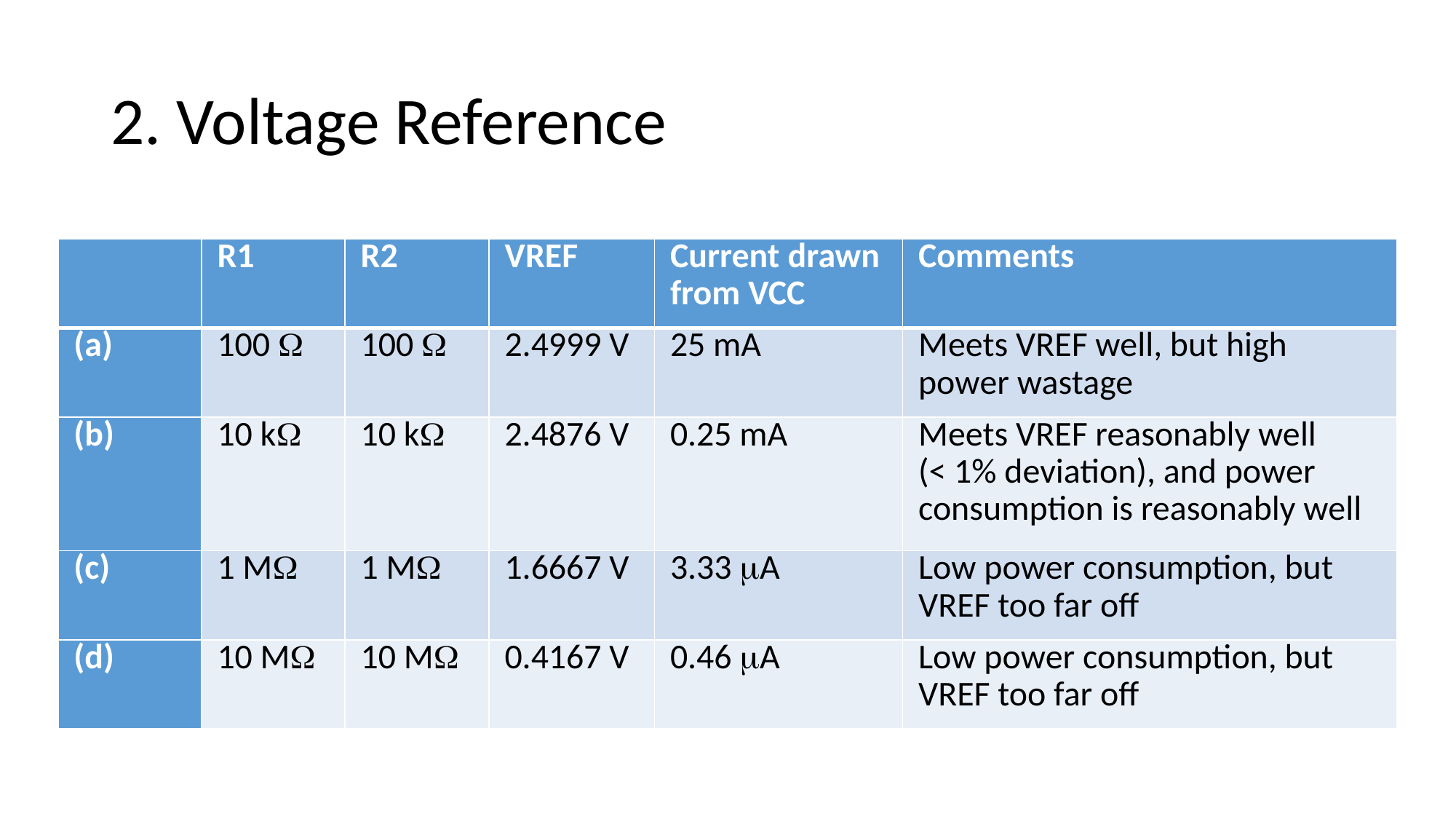

# 2. Voltage Reference
|  | R1 | R2 | VREF | Current drawn from VCC | Comments |
| --- | --- | --- | --- | --- | --- |
| (a) | 100 Ω | 100 Ω | 2.4999 V | 25 mA | Meets VREF well, but high power wastage |
| (b) | 10 kΩ | 10 kΩ | 2.4876 V | 0.25 mA | Meets VREF reasonably well (< 1% deviation), and power consumption is reasonably well |
| (c) | 1 MΩ | 1 MΩ | 1.6667 V | 3.33 μA | Low power consumption, but VREF too far off |
| (d) | 10 MΩ | 10 MΩ | 0.4167 V | 0.46 μA | Low power consumption, but VREF too far off |